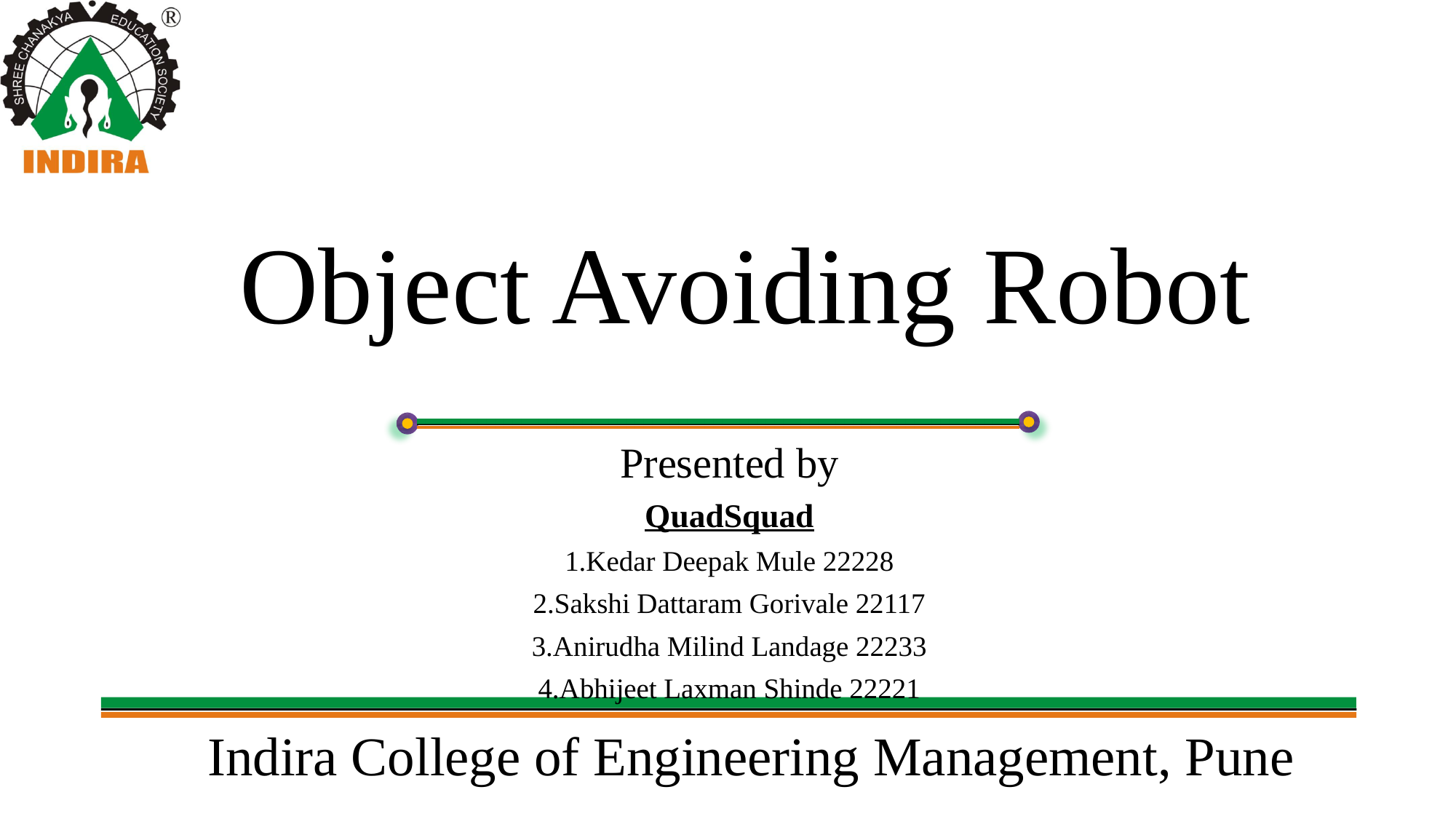

# Object Avoiding Robot
Presented by
QuadSquad
1.Kedar Deepak Mule 22228
2.Sakshi Dattaram Gorivale 22117
3.Anirudha Milind Landage 22233
4.Abhijeet Laxman Shinde 22221